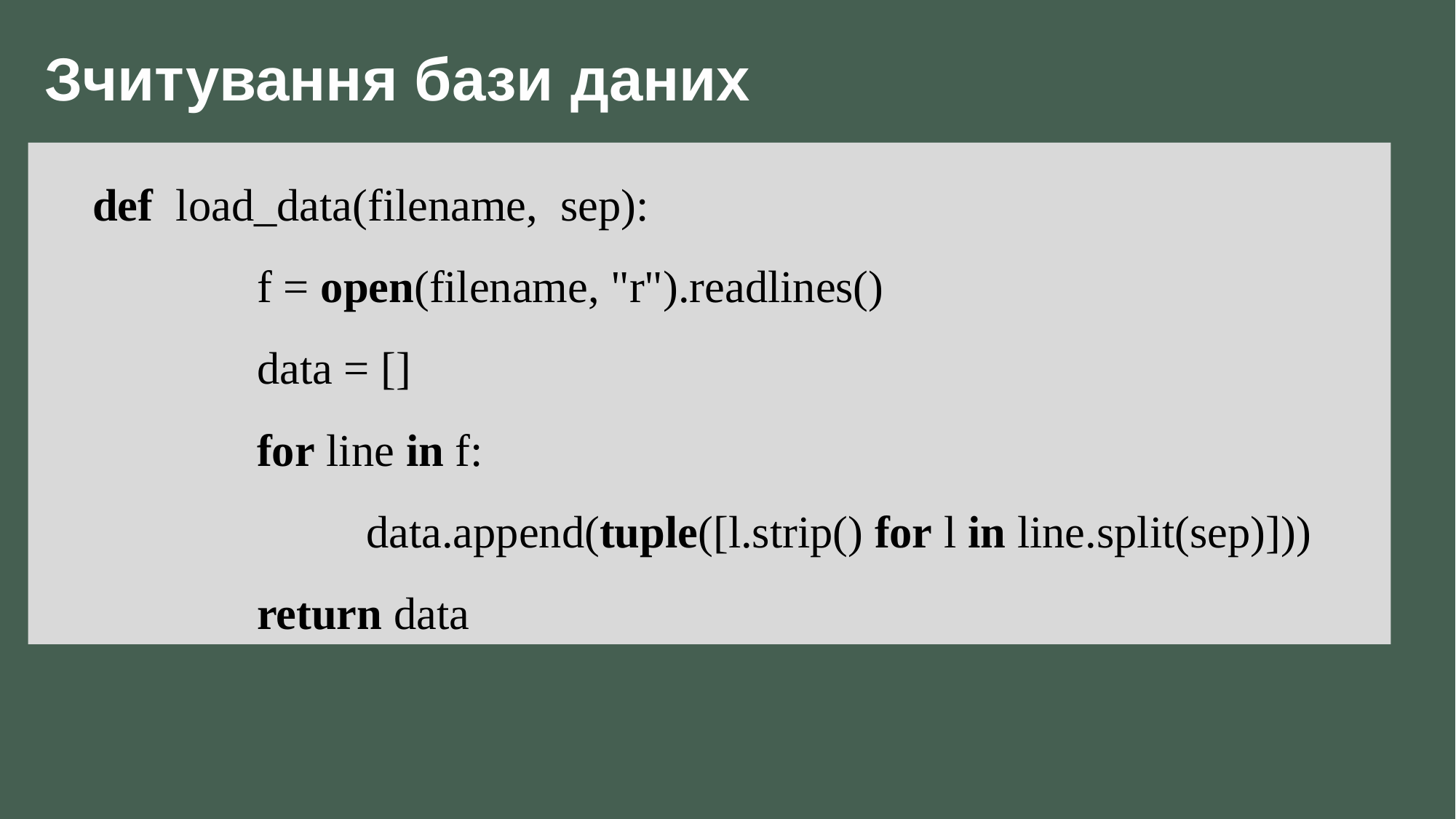

Зчитування бази даних
def  load_data(filename,  sep):
		f = open(filename, "r").readlines()
		data = []
		for line in f:
			data.append(tuple([l.strip() for l in line.split(sep)]))
		return data